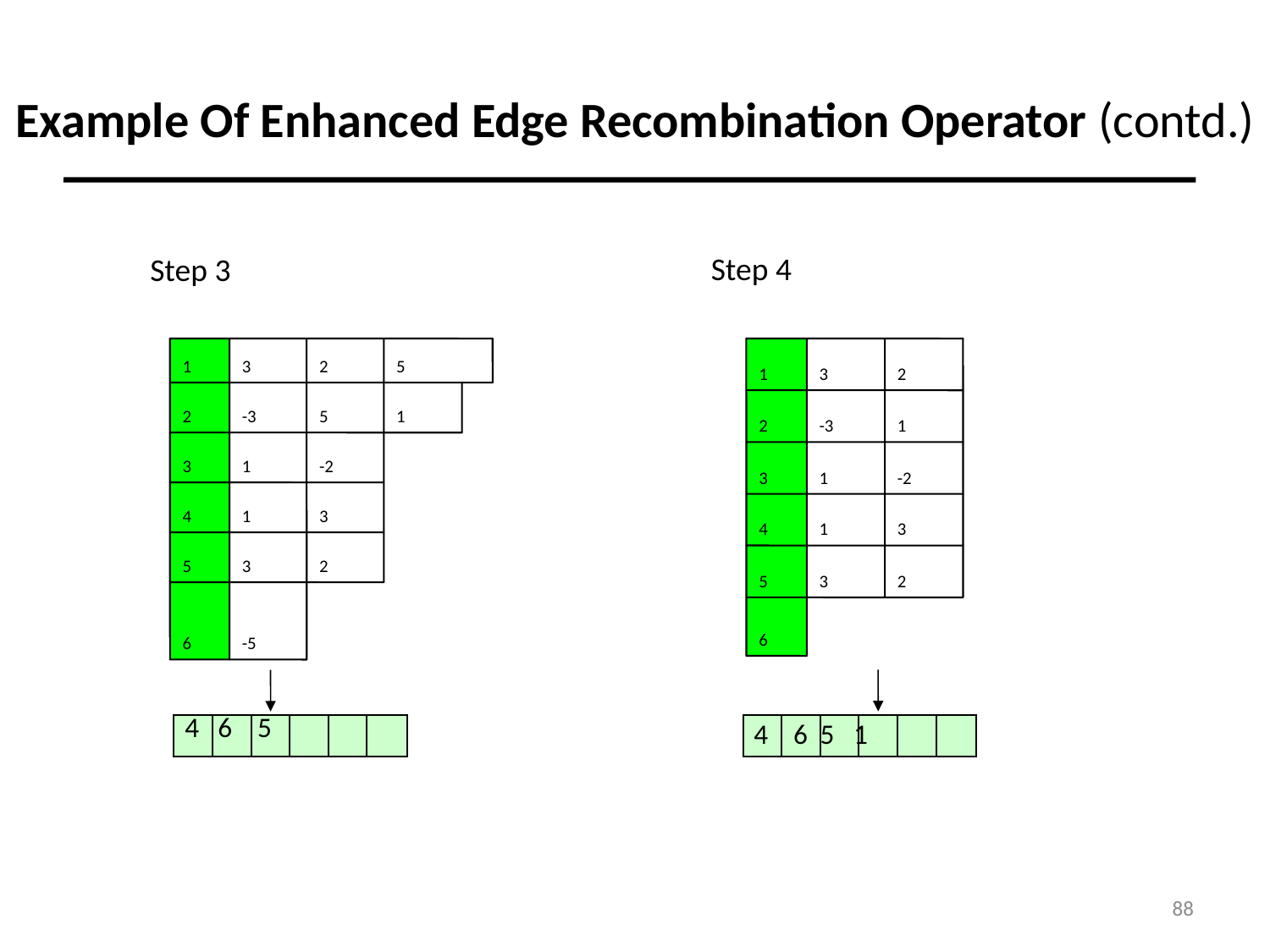

# Example Of Enhanced Edge Recombination Operator (contd.)

Step 4
Step 3
1

3

2

5

1

3

2

2

-3
5
1

2

-3
1
3

1
-2

3

1
-2
4

1
3

4

1
3
5

3
2

5

3
2
6

-5

6

 4   6    5
 4    6  5   1

88